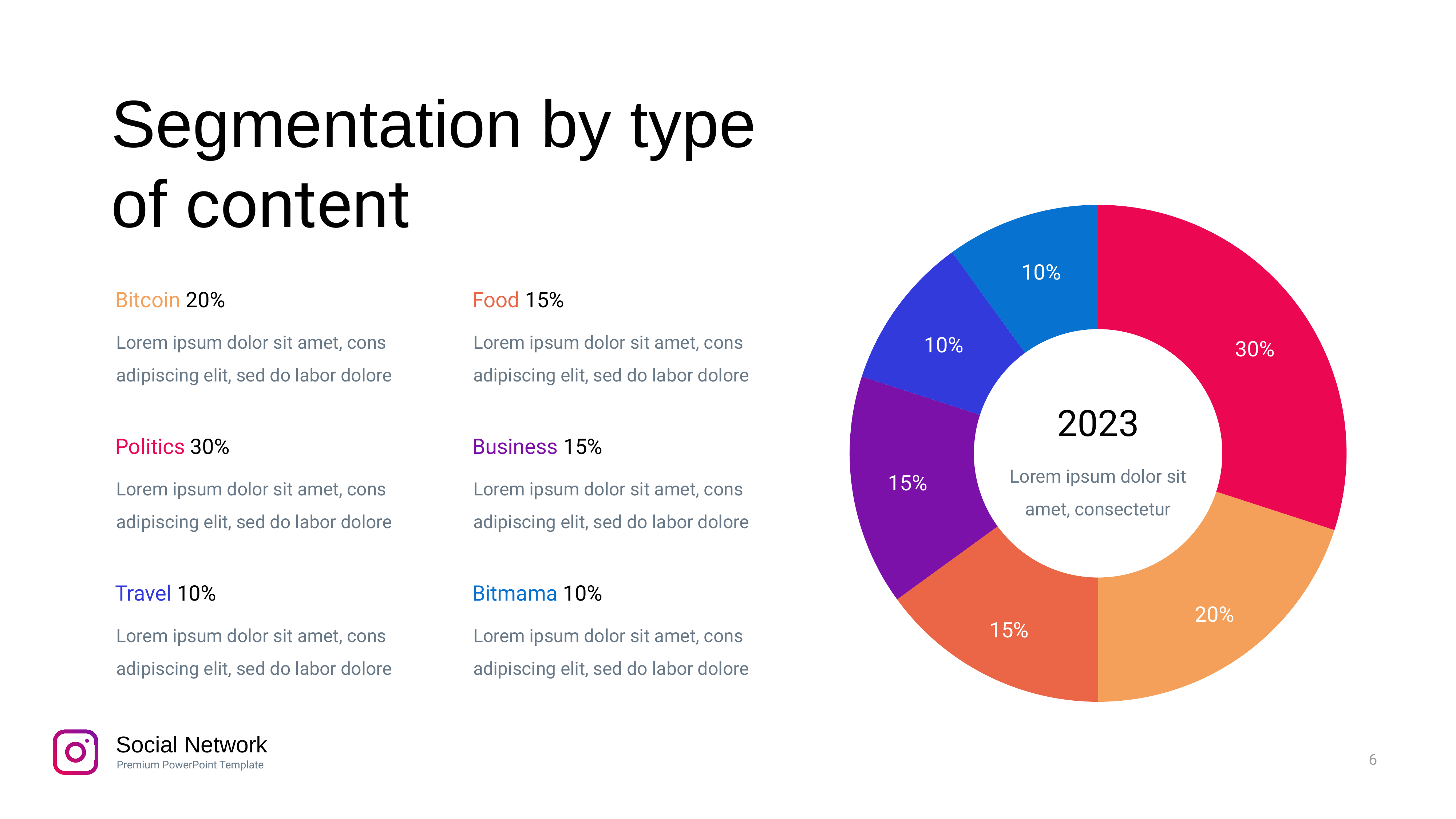

Segmentation by type of content

### Chart

| Category | Sales |
|---|---|
| 1st Qtr | 3.0 |
| 2nd Qtr | 2.0 |
| 3rd Qtr | 1.5 |
| 4th Qtr | 1.5 |
| 5st Qtr | 1.0 |
| 6nd Qtr | 1.0 |
10%
10%
30%
2023
Lorem ipsum dolor sit amet, consectetur
15%
20%
15%
Bitcoin 20%
Lorem ipsum dolor sit amet, cons adipiscing elit, sed do labor dolore
Food 15%
Lorem ipsum dolor sit amet, cons adipiscing elit, sed do labor dolore
Politics 30%
Lorem ipsum dolor sit amet, cons adipiscing elit, sed do labor dolore
Business 15%
Lorem ipsum dolor sit amet, cons adipiscing elit, sed do labor dolore
Travel 10%
Lorem ipsum dolor sit amet, cons adipiscing elit, sed do labor dolore
Bitmama 10%
Lorem ipsum dolor sit amet, cons adipiscing elit, sed do labor dolore
6